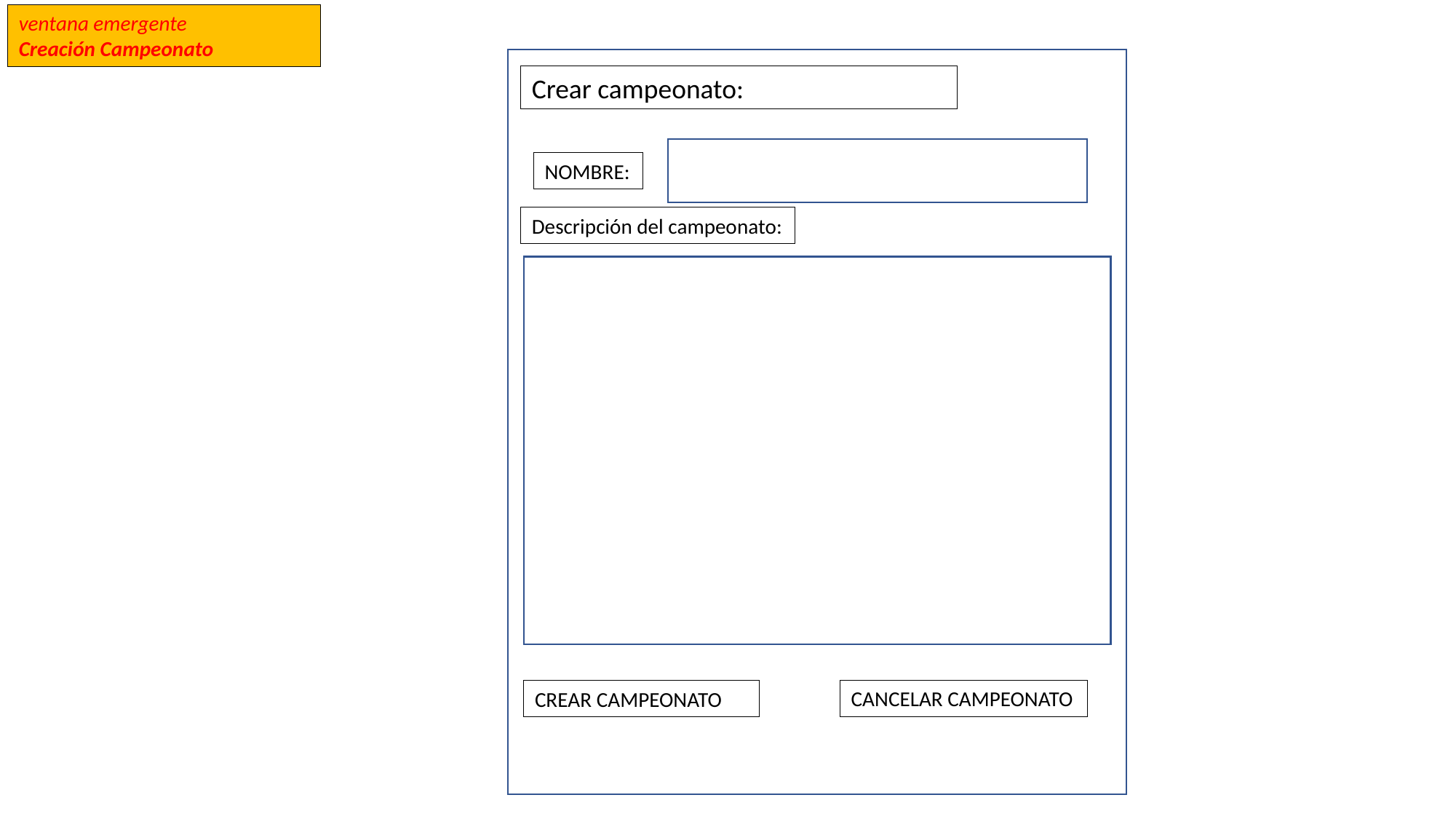

ventana emergente
Creación Campeonato

Crear campeonato:

NOMBRE:
Descripción del campeonato:

CANCELAR CAMPEONATO
CREAR CAMPEONATO